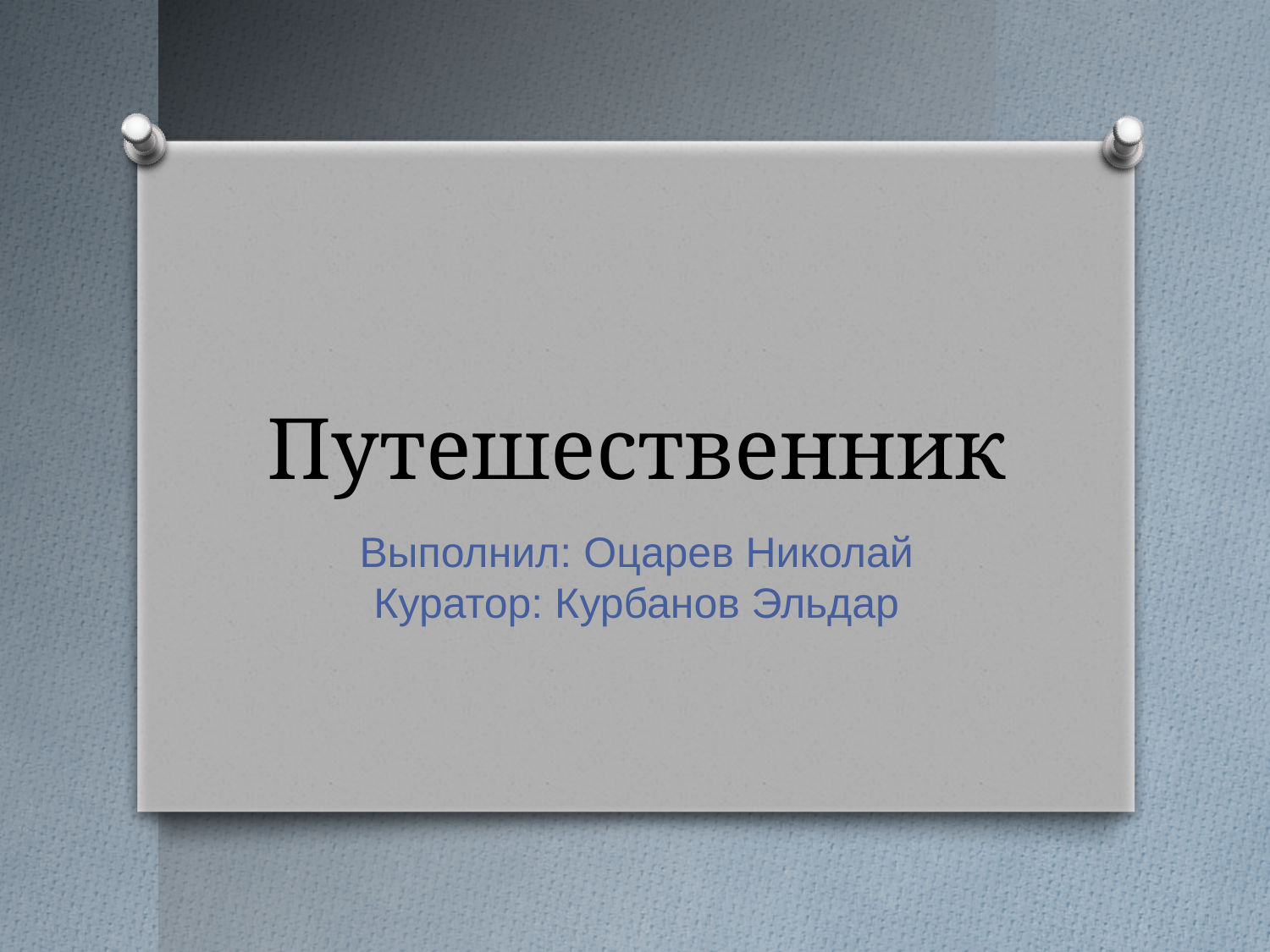

# Путешественник
Выполнил: Оцарев Николай
Куратор: Курбанов Эльдар